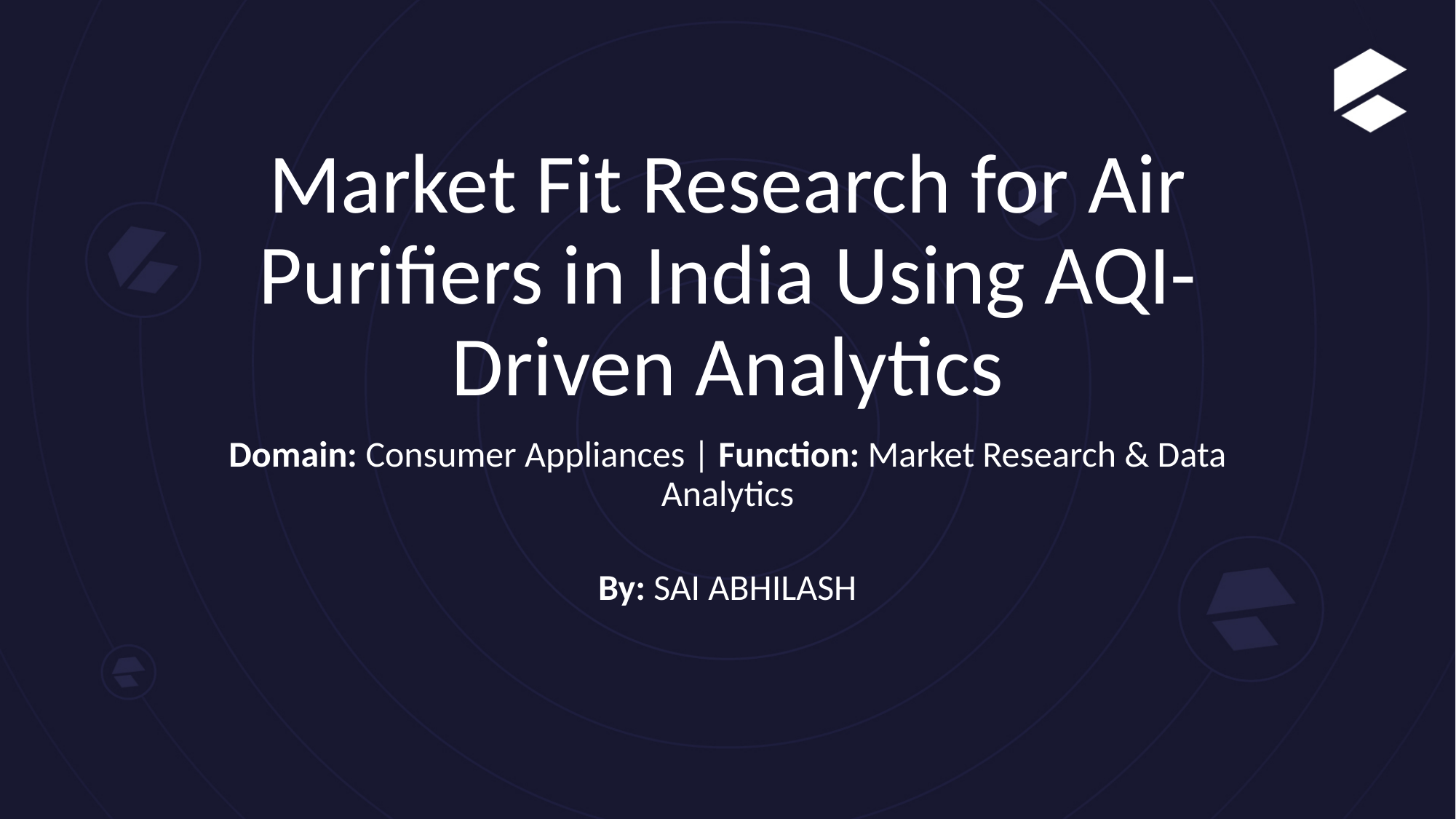

# Market Fit Research for Air Purifiers in India Using AQI-Driven Analytics
Domain: Consumer Appliances | Function: Market Research & Data Analytics
By: SAI ABHILASH